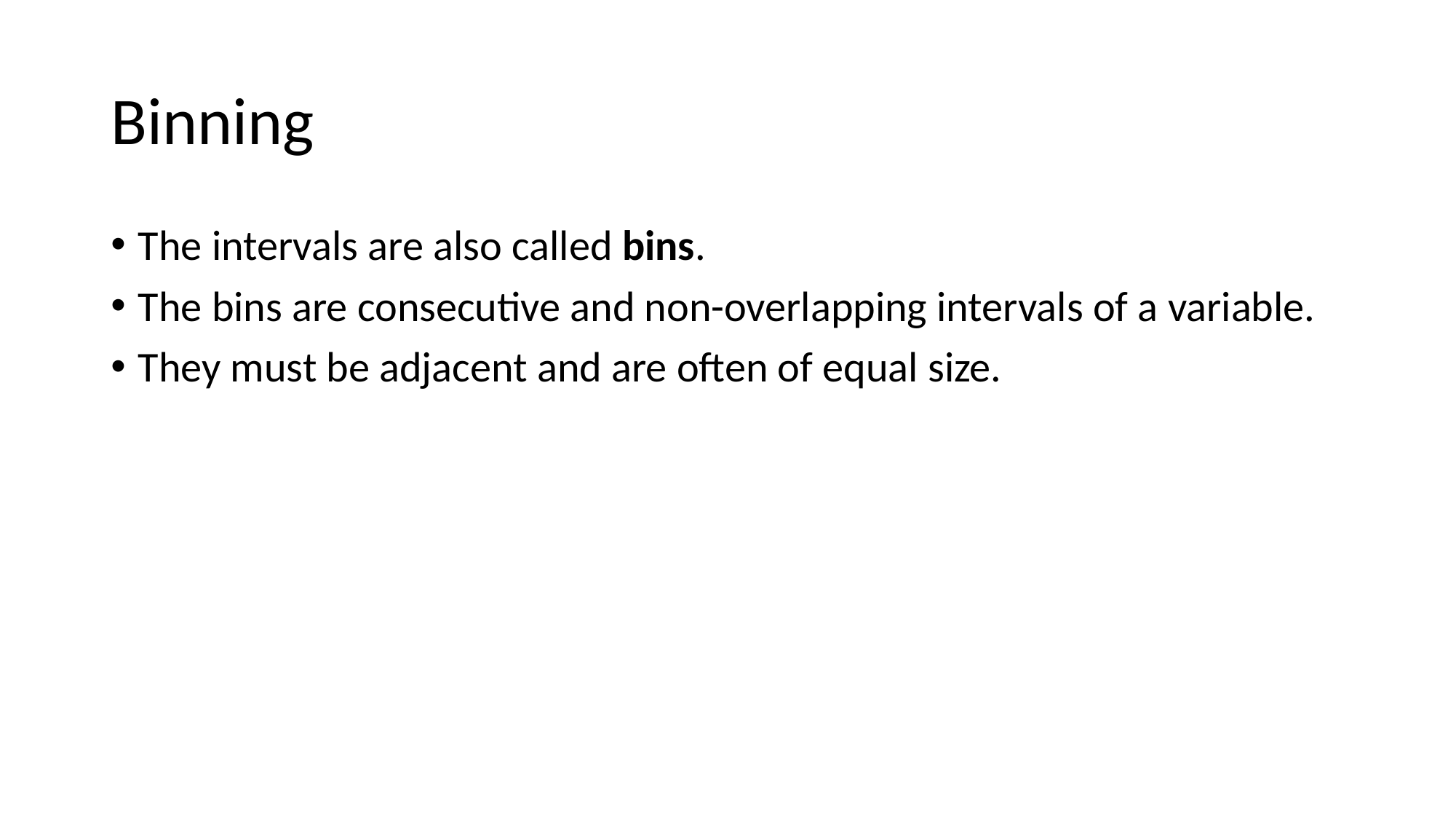

# Binning
The intervals are also called bins.
The bins are consecutive and non-overlapping intervals of a variable.
They must be adjacent and are often of equal size.